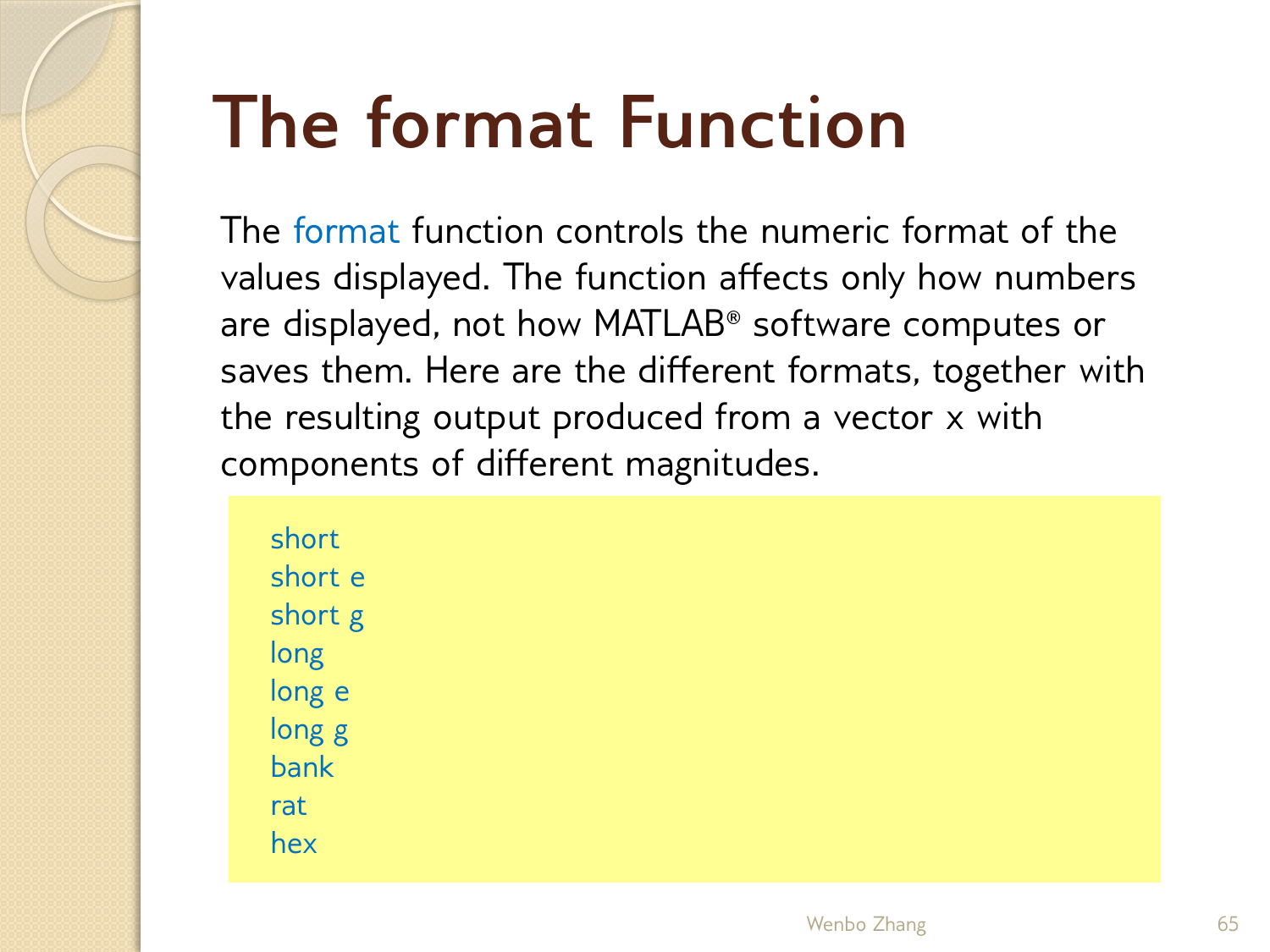

# The format Function
The format function controls the numeric format of the values displayed. The function affects only how numbers are displayed, not how MATLAB® software computes or saves them. Here are the different formats, together with the resulting output produced from a vector x with components of different magnitudes.

short
short e
short g
long
long e
long g
bank
rat
hex
Wenbo Zhang
65